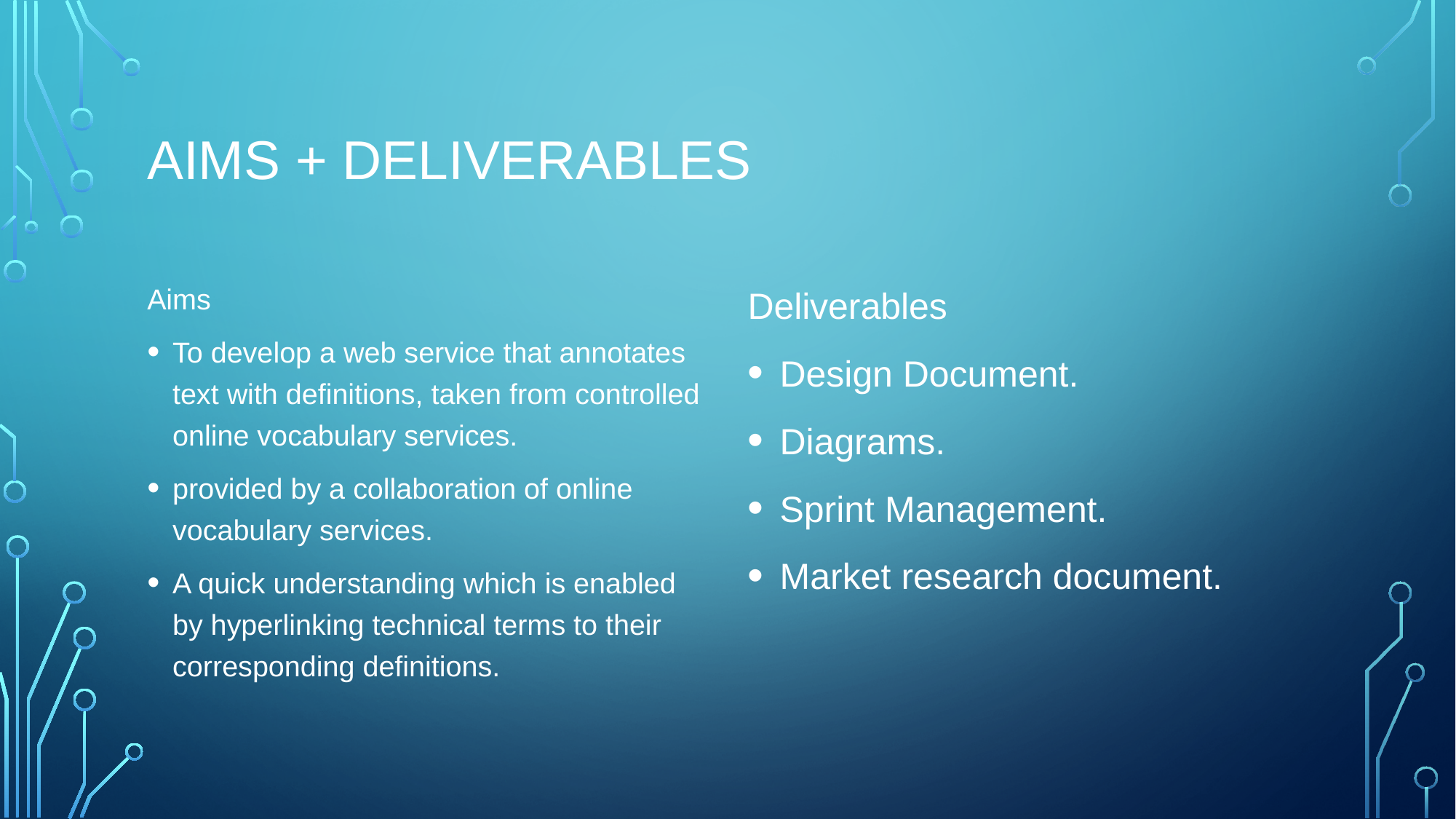

# AIMS + DELIVERABLES
Aims
To develop a web service that annotates text with definitions, taken from controlled online vocabulary services.
provided by a collaboration of online vocabulary services.
A quick understanding which is enabled by hyperlinking technical terms to their corresponding definitions.
Deliverables
Design Document.
Diagrams.
Sprint Management.
Market research document.